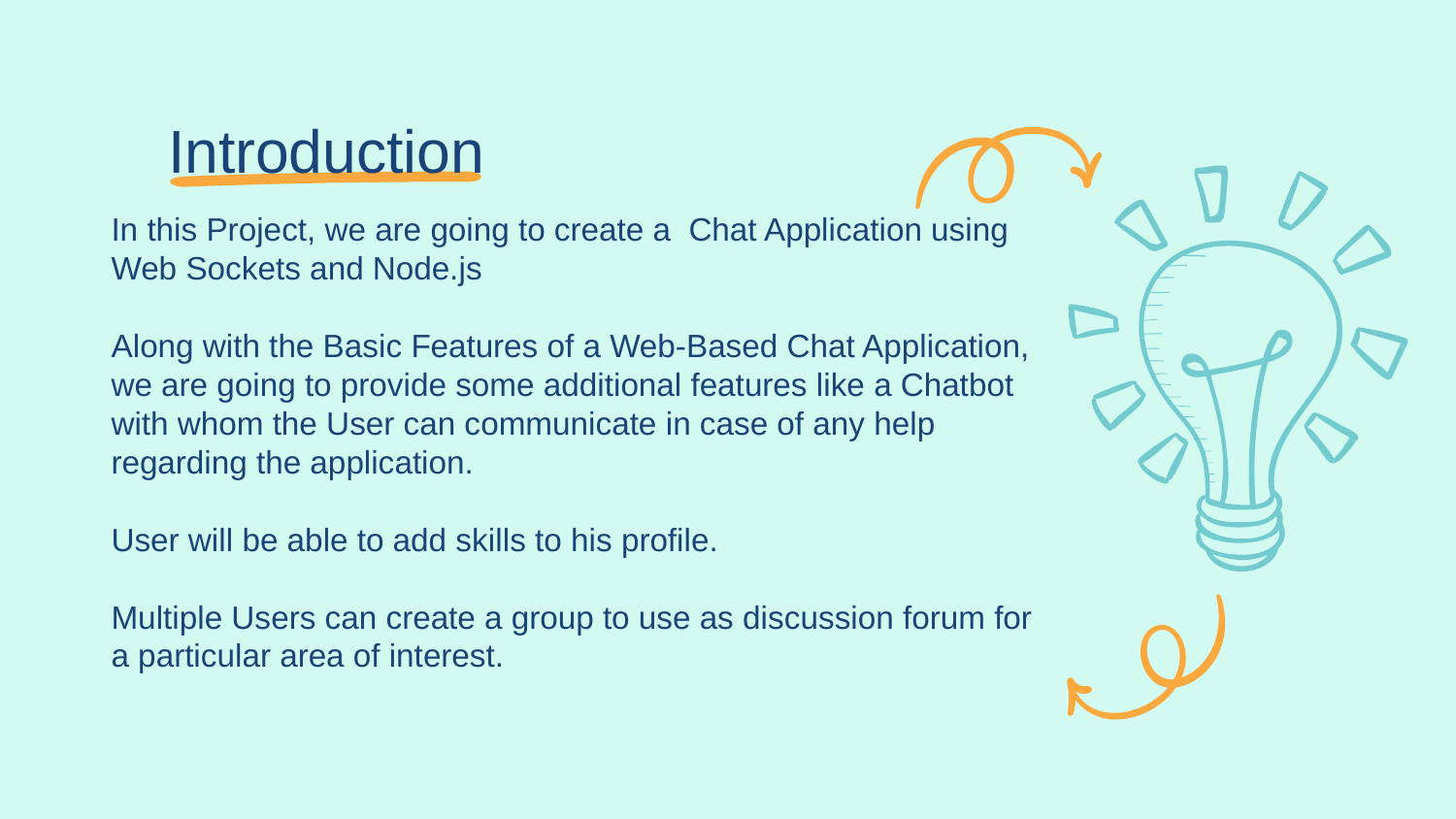

# Introduction

In this Project, we are going to create a  Chat Application using Web Sockets and Node.js

Along with the Basic Features of a Web-Based Chat Application, we are going to provide some additional features like a Chatbot with whom the User can communicate in case of any help regarding the application.

User will be able to add skills to his profile.

Multiple Users can create a group to use as discussion forum for a particular area of interest.